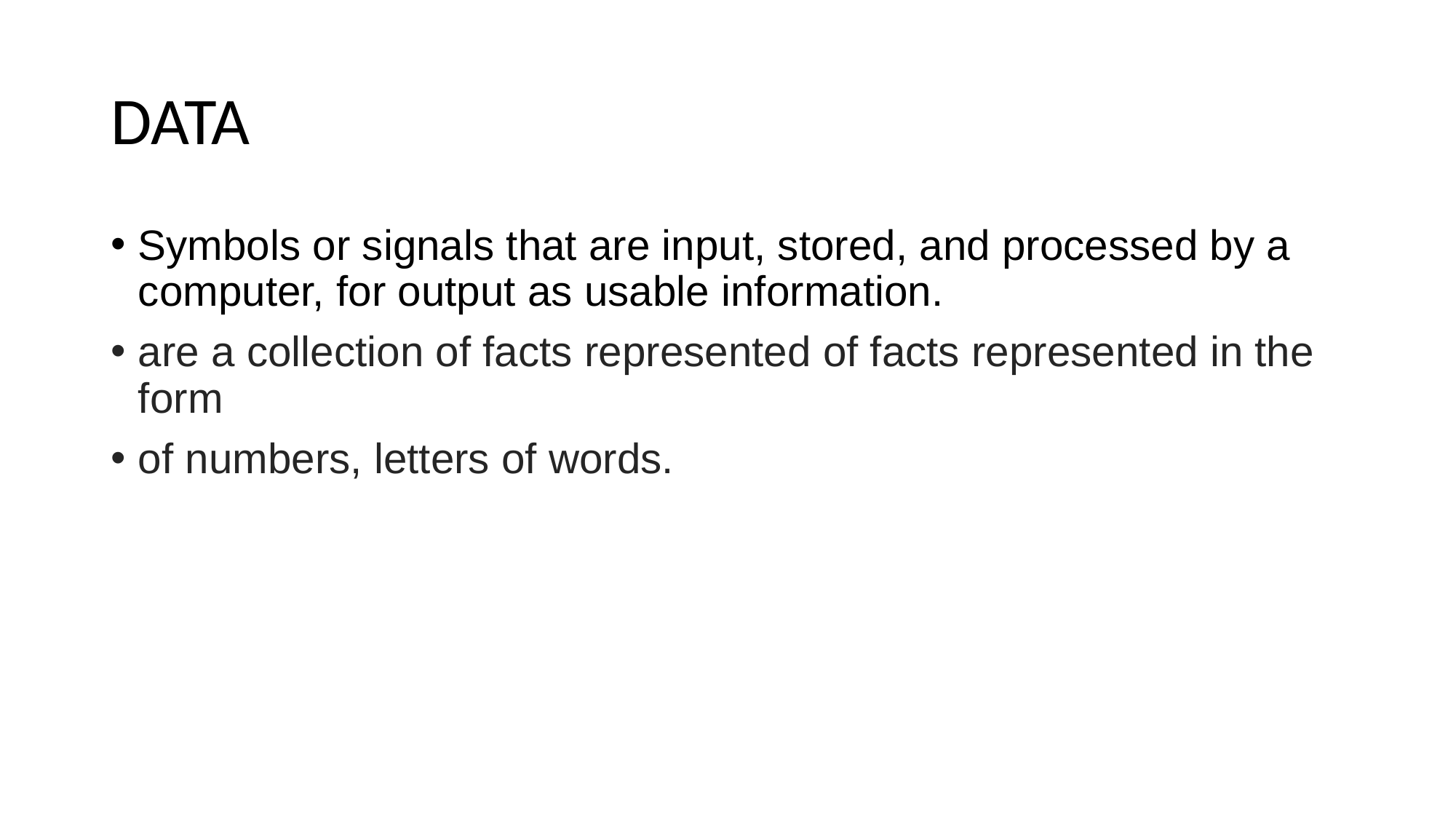

# DATA
Symbols or signals that are input, stored, and processed by a computer, for output as usable information.
are a collection of facts represented of facts represented in the form
of numbers, letters of words.